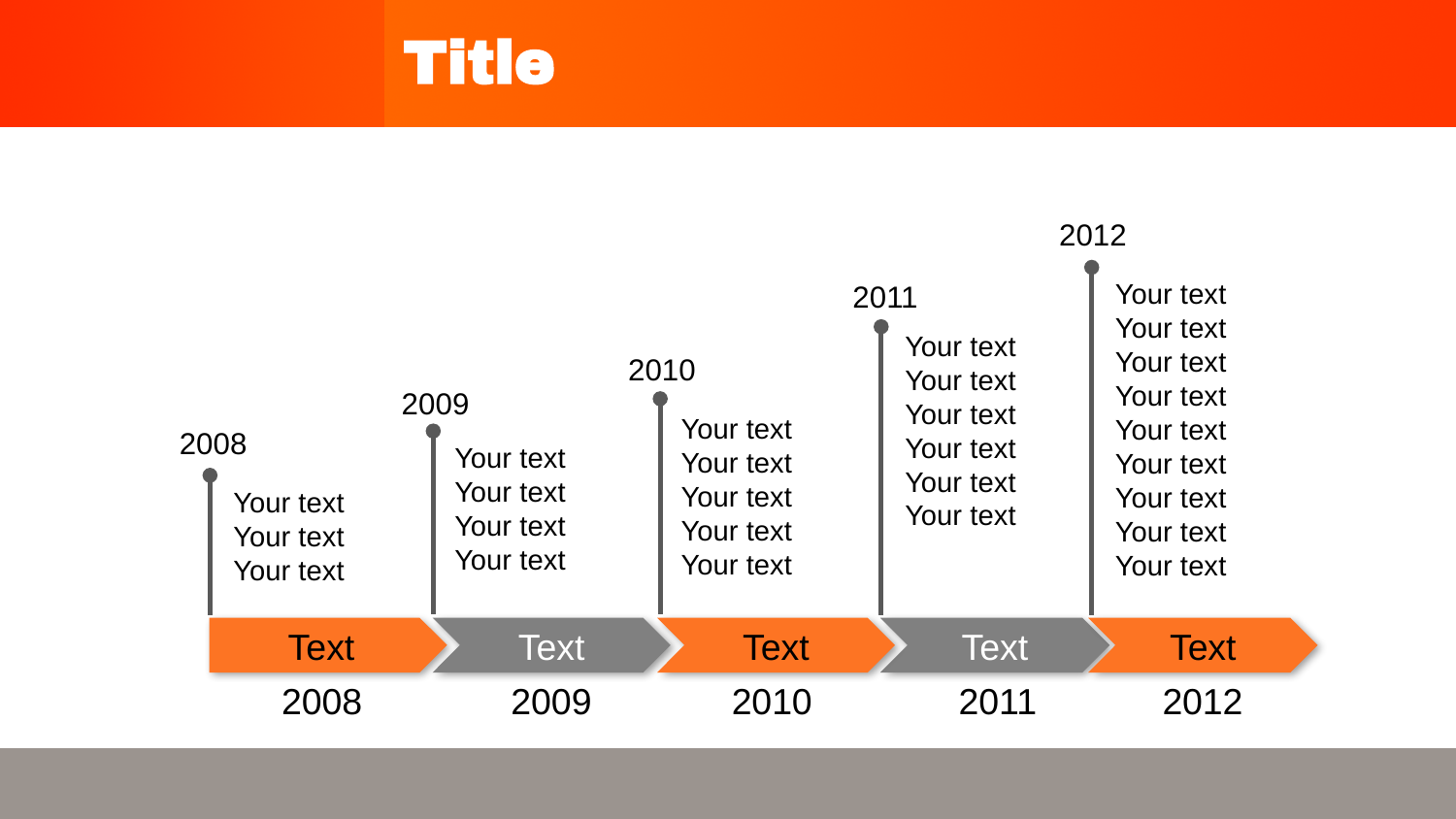

Title
2012
Your text
Your text
Your text
Your text
Your text
Your text
Your text
Your text
Your text

2011
Your text
Your text
Your text
Your text
Your text
Your text

2010
Your text
Your text
Your text
Your text
Your text
2009
Your text
Your text
Your text
Your text
2008
Your text
Your text
Your text
Text
Text
Text
Text
Text
2009
2010
2011
2012
2008